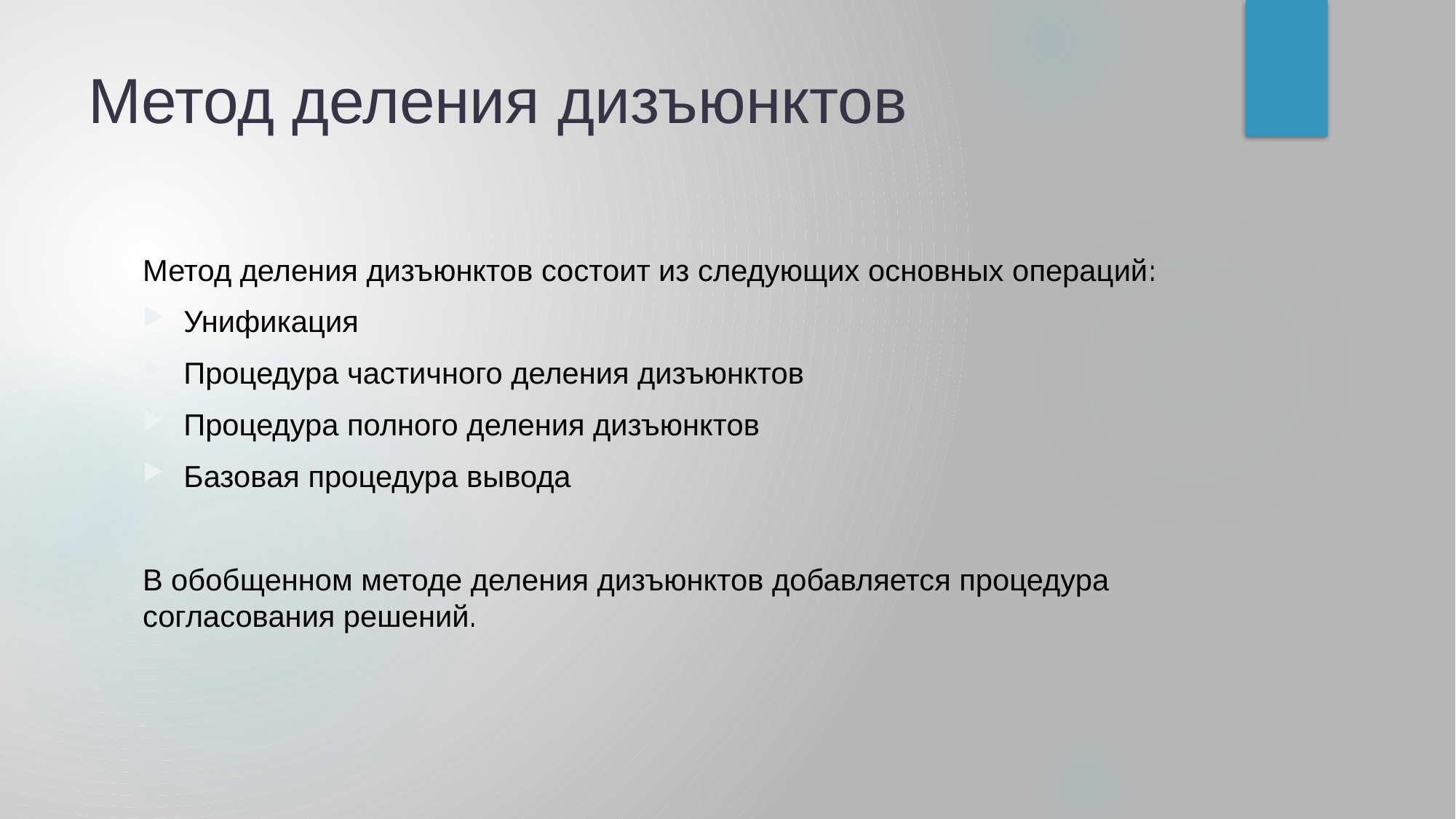

# Метод деления дизъюнктов
Метод деления дизъюнктов состоит из следующих основных операций:
Унификация
Процедура частичного деления дизъюнктов
Процедура полного деления дизъюнктов
Базовая процедура вывода

В обобщенном методе деления дизъюнктов добавляется процедура согласования решений.